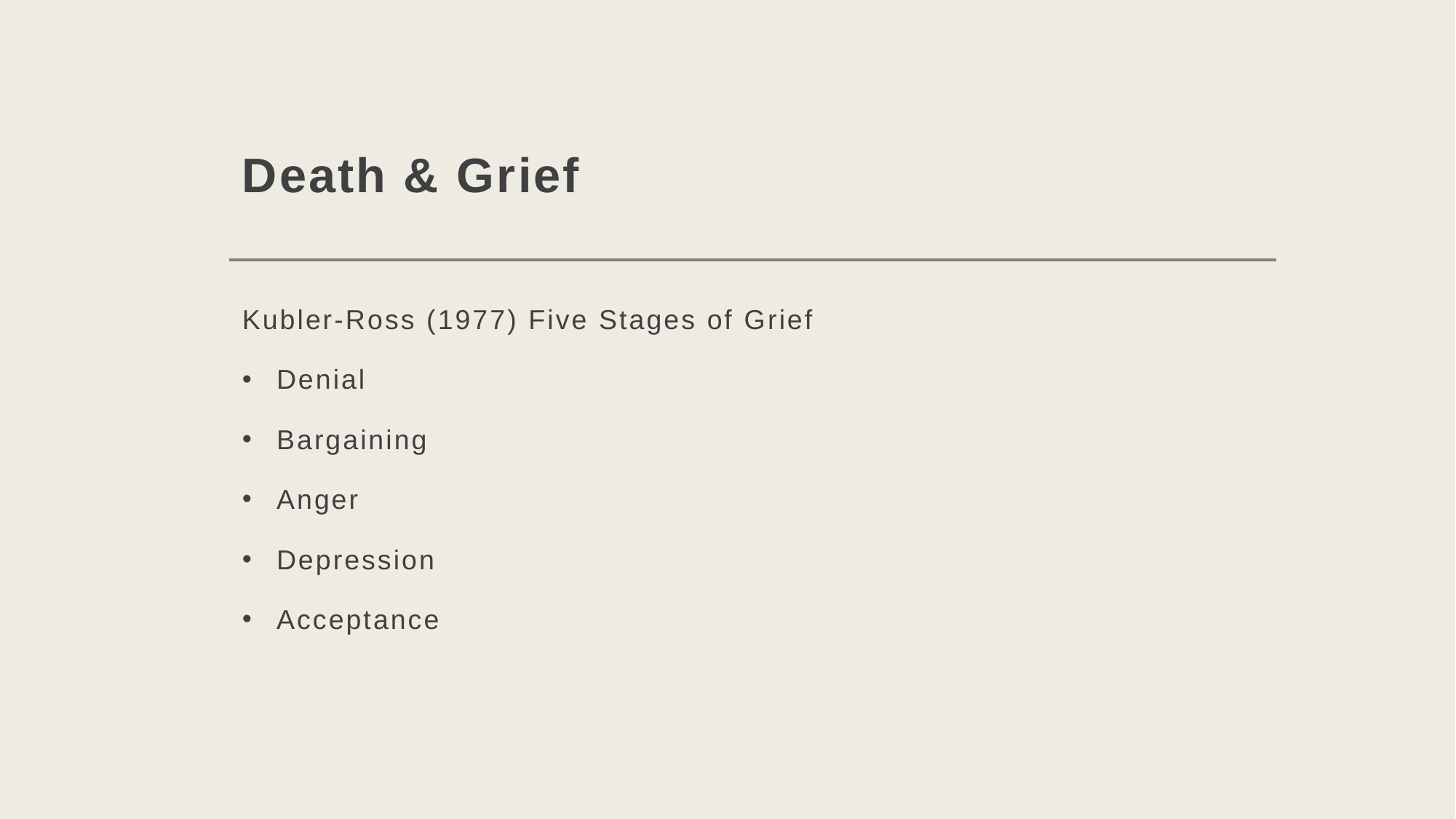

# Death & Grief
Kubler-Ross (1977) Five Stages of Grief
Denial
Bargaining
Anger
Depression
Acceptance